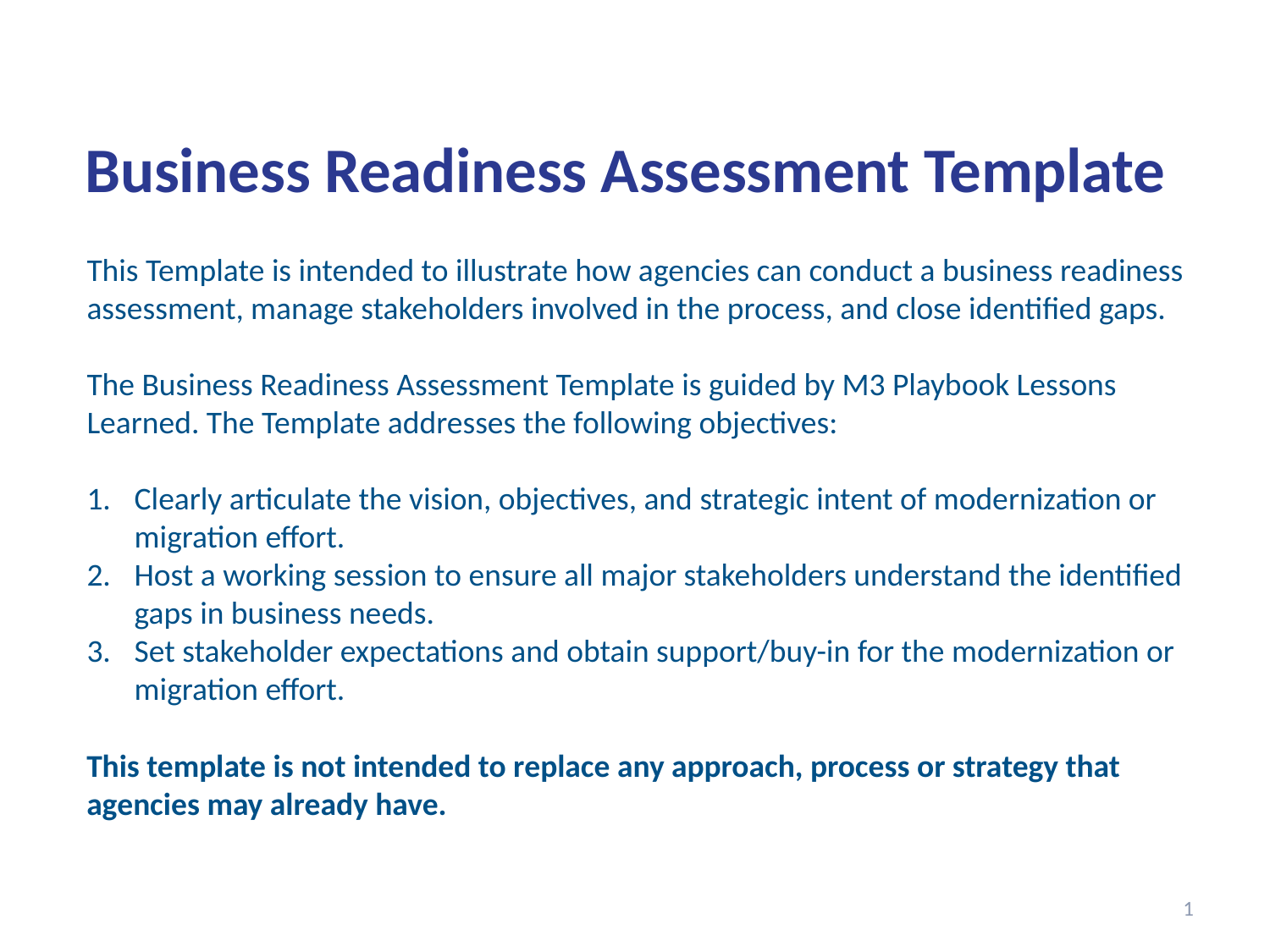

Business Readiness Assessment Template
This Template is intended to illustrate how agencies can conduct a business readiness assessment, manage stakeholders involved in the process, and close identified gaps.

The Business Readiness Assessment Template is guided by M3 Playbook Lessons Learned. The Template addresses the following objectives:

Clearly articulate the vision, objectives, and strategic intent of modernization or migration effort.
Host a working session to ensure all major stakeholders understand the identified gaps in business needs.
Set stakeholder expectations and obtain support/buy-in for the modernization or migration effort.

This template is not intended to replace any approach, process or strategy that agencies may already have.

1